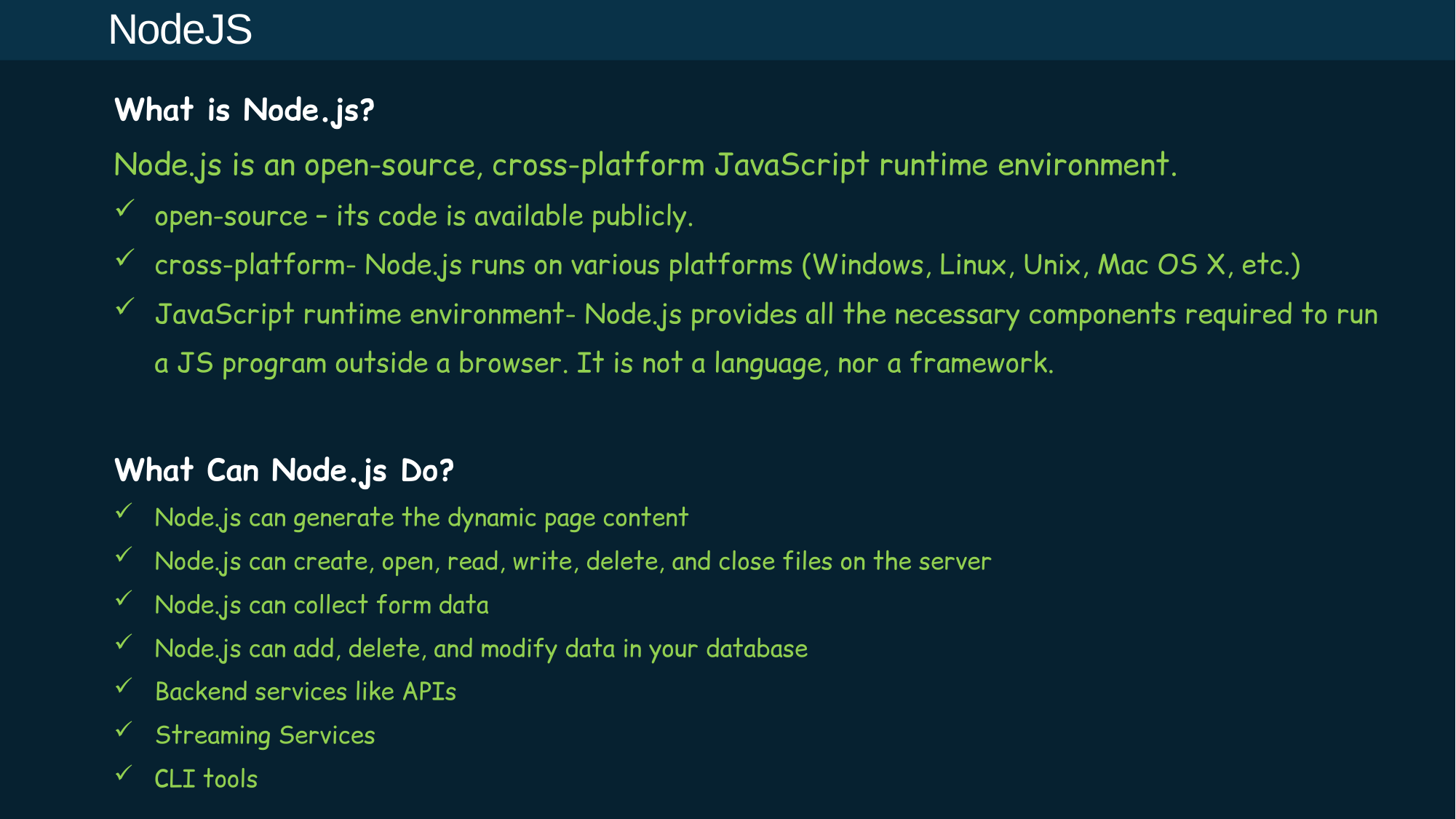

# NodeJS
What is Node.js?
Node.js is an open-source, cross-platform JavaScript runtime environment.
open-source – its code is available publicly.
cross-platform- Node.js runs on various platforms (Windows, Linux, Unix, Mac OS X, etc.)
JavaScript runtime environment- Node.js provides all the necessary components required to run a JS program outside a browser. It is not a language, nor a framework.

What Can Node.js Do?
Node.js can generate the dynamic page content
Node.js can create, open, read, write, delete, and close files on the server
Node.js can collect form data
Node.js can add, delete, and modify data in your database
Backend services like APIs
Streaming Services
CLI tools